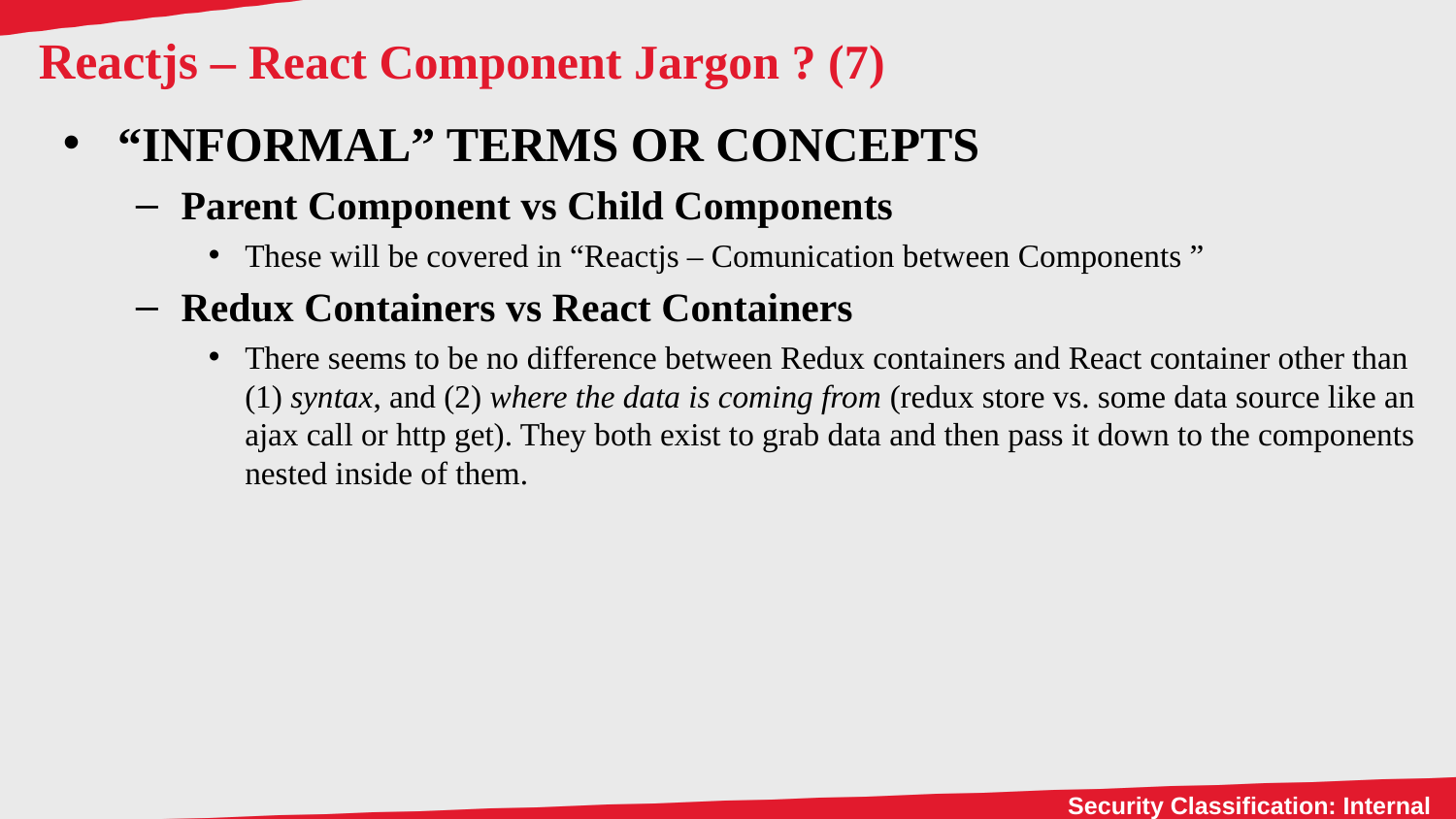

# Reactjs – React Component Jargon ? (7)
“INFORMAL” TERMS OR CONCEPTS
Parent Component vs Child Components
These will be covered in “Reactjs – Comunication between Components ”
Redux Containers vs React Containers
There seems to be no difference between Redux containers and React container other than (1) syntax, and (2) where the data is coming from (redux store vs. some data source like an ajax call or http get). They both exist to grab data and then pass it down to the components nested inside of them.